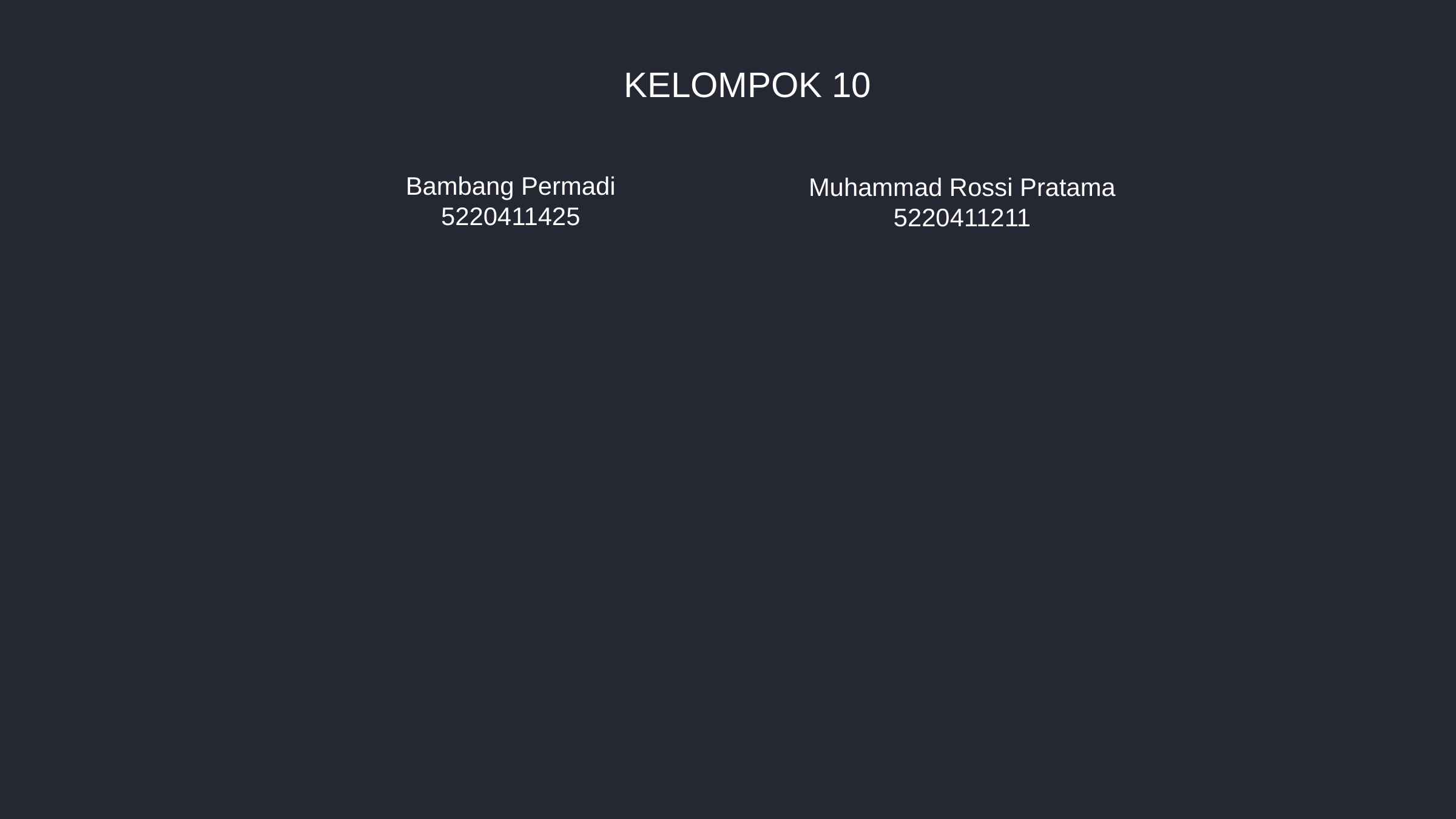

KELOMPOK 10
Bambang Permadi
5220411425
Muhammad Rossi Pratama
5220411211